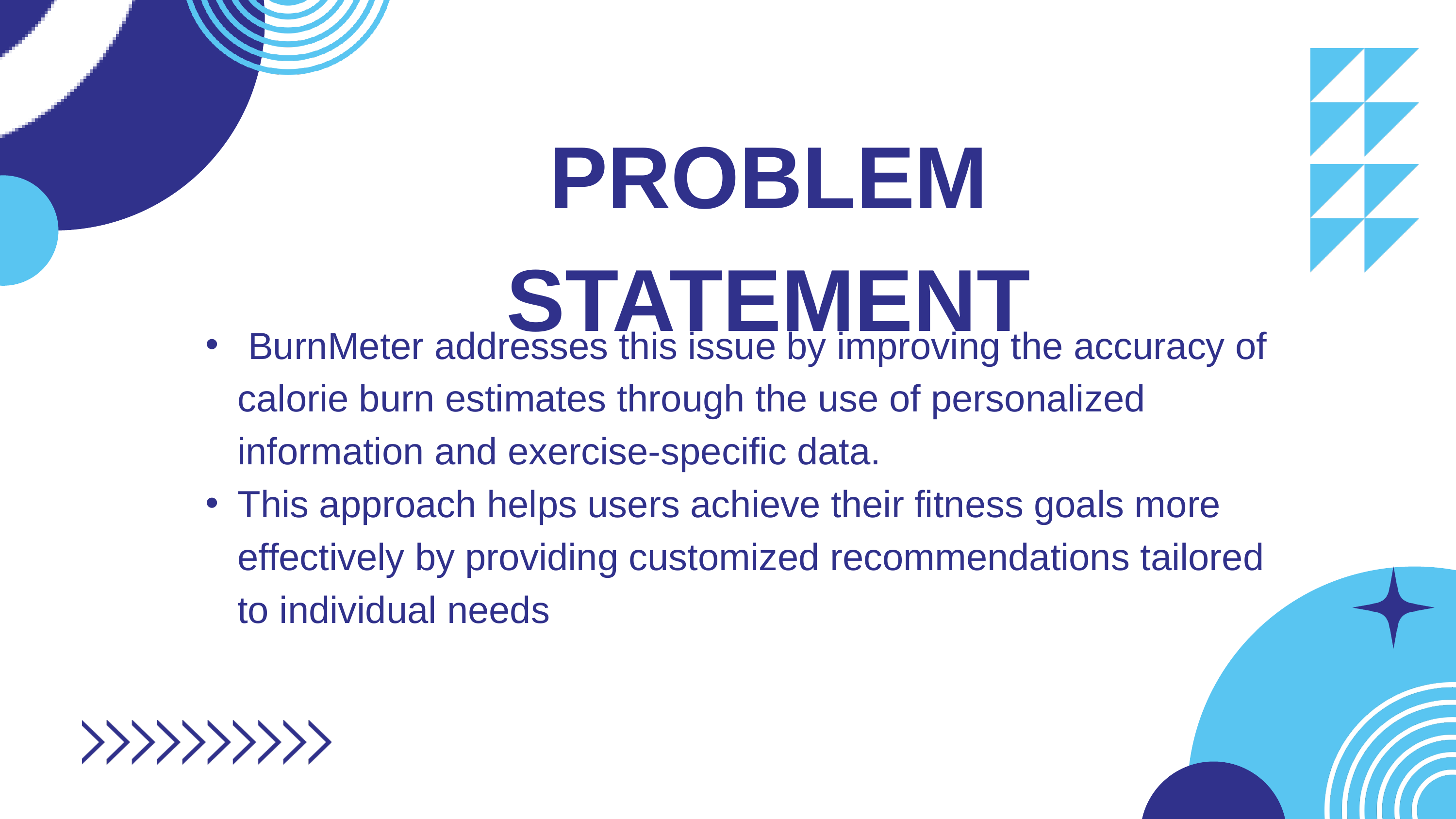

PROBLEM STATEMENT

 BurnMeter addresses this issue by improving the accuracy of calorie burn estimates through the use of personalized information and exercise-specific data.
This approach helps users achieve their fitness goals more effectively by providing customized recommendations tailored to individual needs